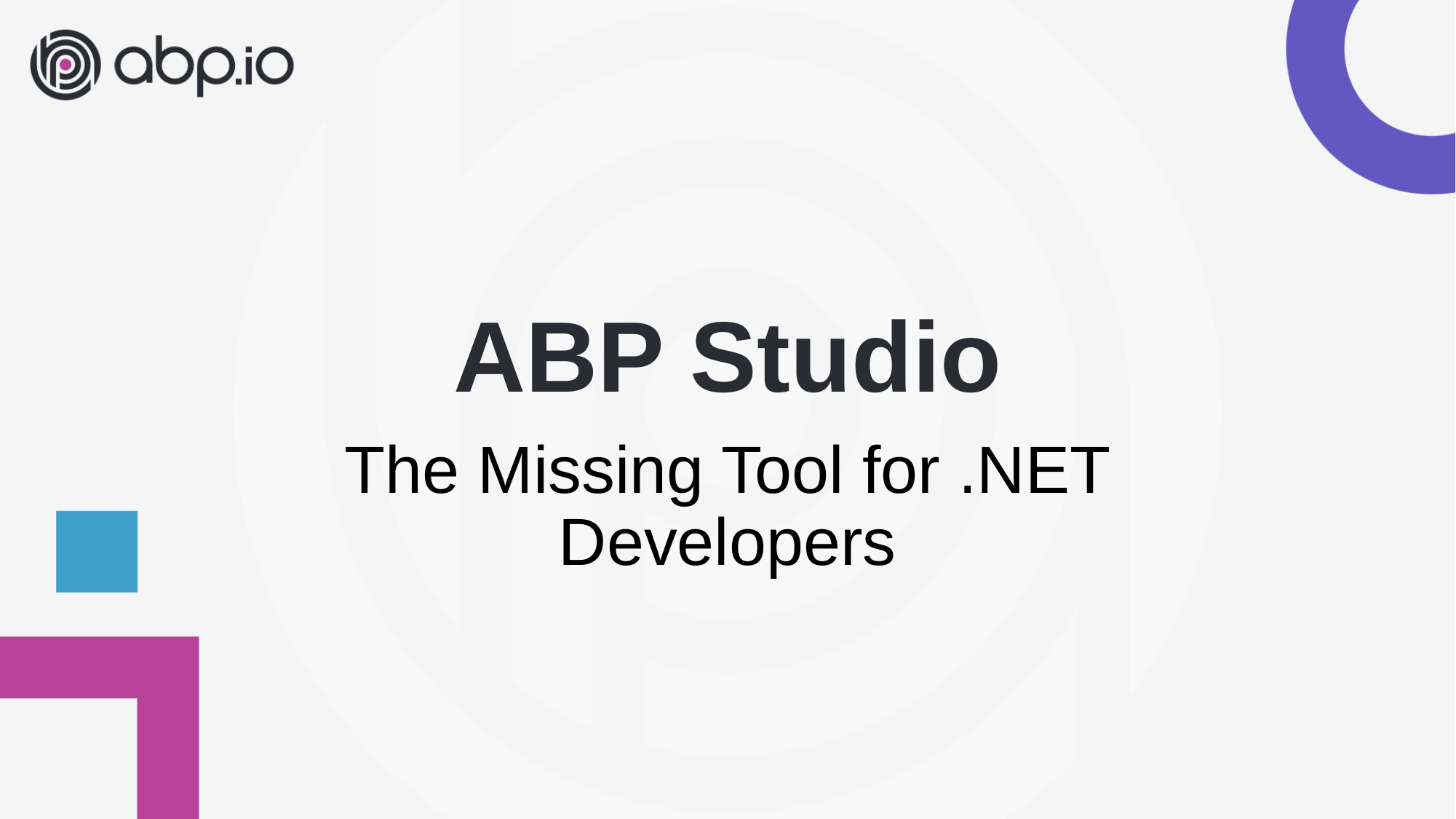

# ABP Studio
The Missing Tool for .NET Developers